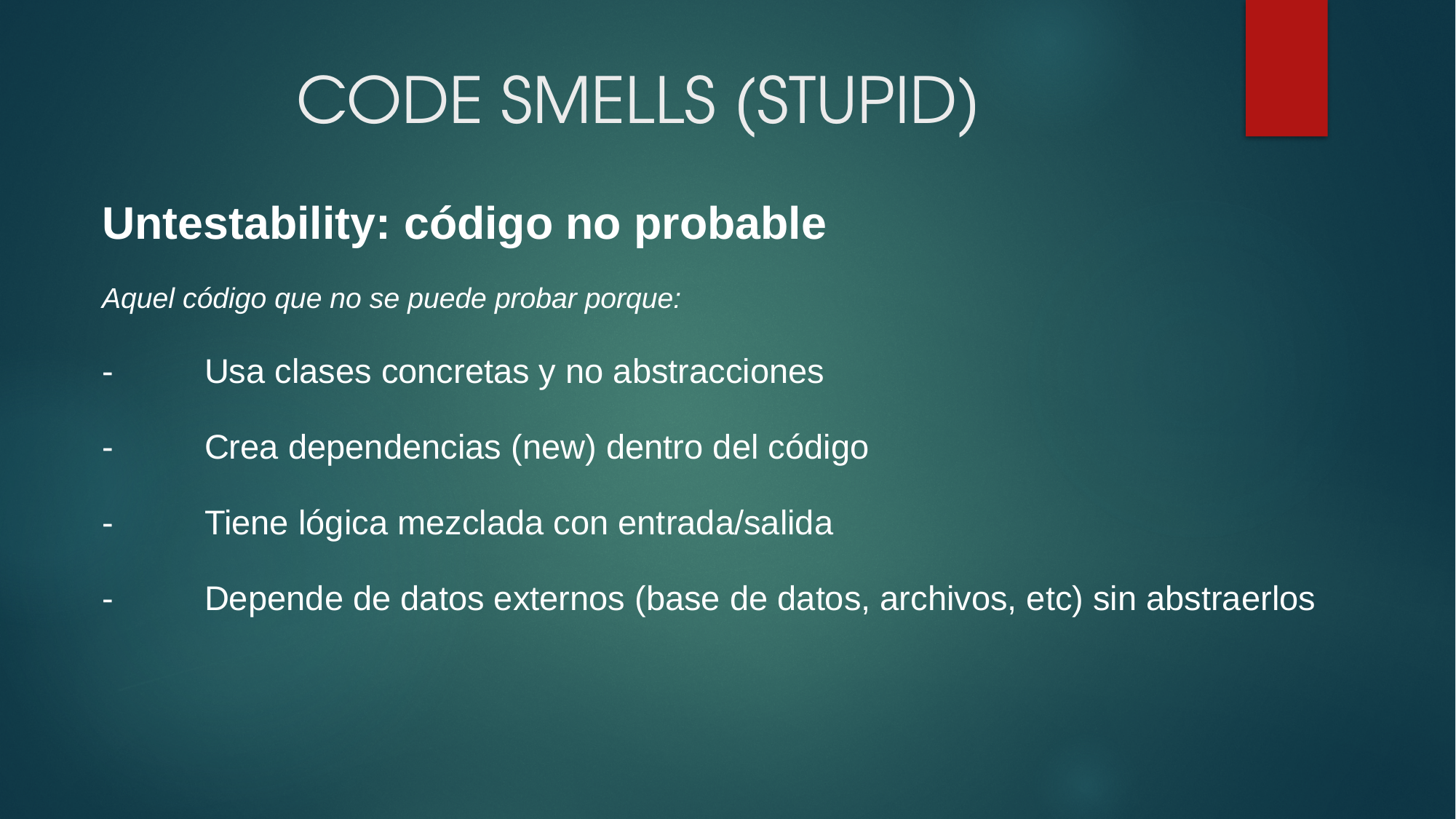

# CODE SMELLS (STUPID)
Untestability: código no probable
Aquel código que no se puede probar porque:
-	Usa clases concretas y no abstracciones
-	Crea dependencias (new) dentro del código
-	Tiene lógica mezclada con entrada/salida
-	Depende de datos externos (base de datos, archivos, etc) sin abstraerlos